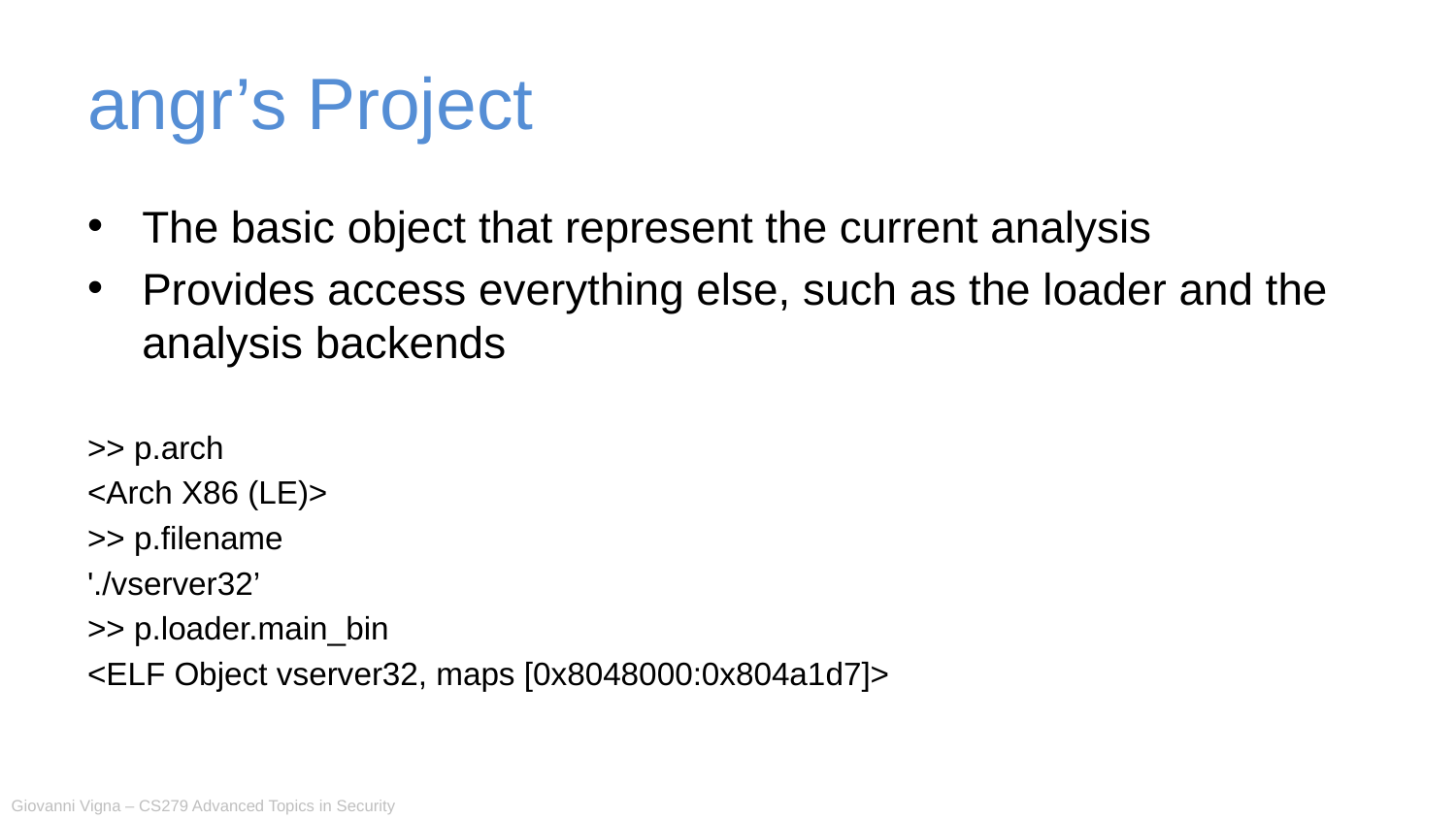

# angr’s Project
The basic object that represent the current analysis
Provides access everything else, such as the loader and the analysis backends
>> p.arch
<Arch X86 (LE)>
>> p.filename
'./vserver32’
>> p.loader.main_bin
<ELF Object vserver32, maps [0x8048000:0x804a1d7]>